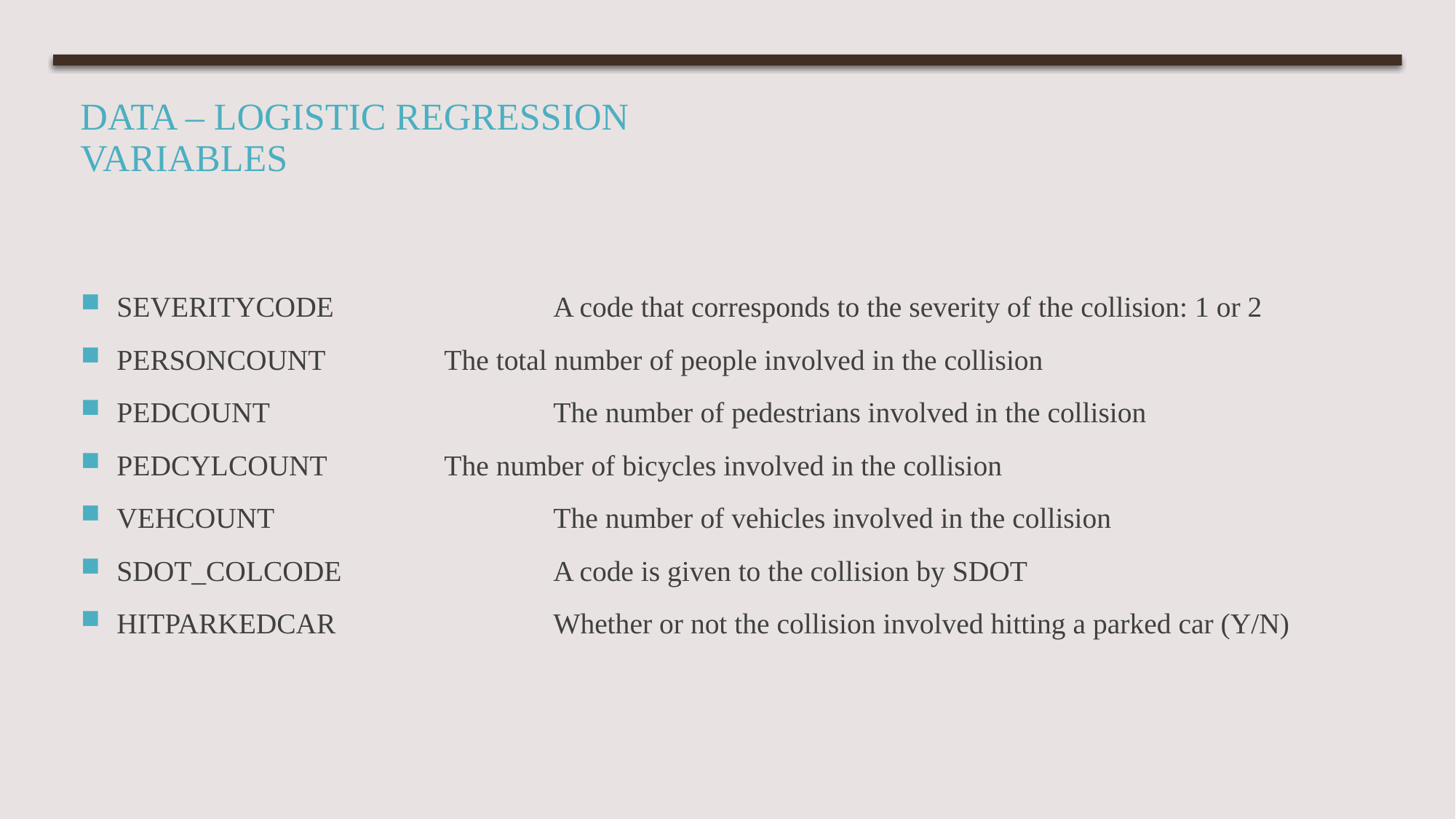

# Data – Logistic Regression Variables
SEVERITYCODE 	 	A code that corresponds to the severity of the collision: 1 or 2
PERSONCOUNT		The total number of people involved in the collision
PEDCOUNT			The number of pedestrians involved in the collision
PEDCYLCOUNT		The number of bicycles involved in the collision
VEHCOUNT			The number of vehicles involved in the collision
SDOT_COLCODE		A code is given to the collision by SDOT
HITPARKEDCAR		Whether or not the collision involved hitting a parked car (Y/N)